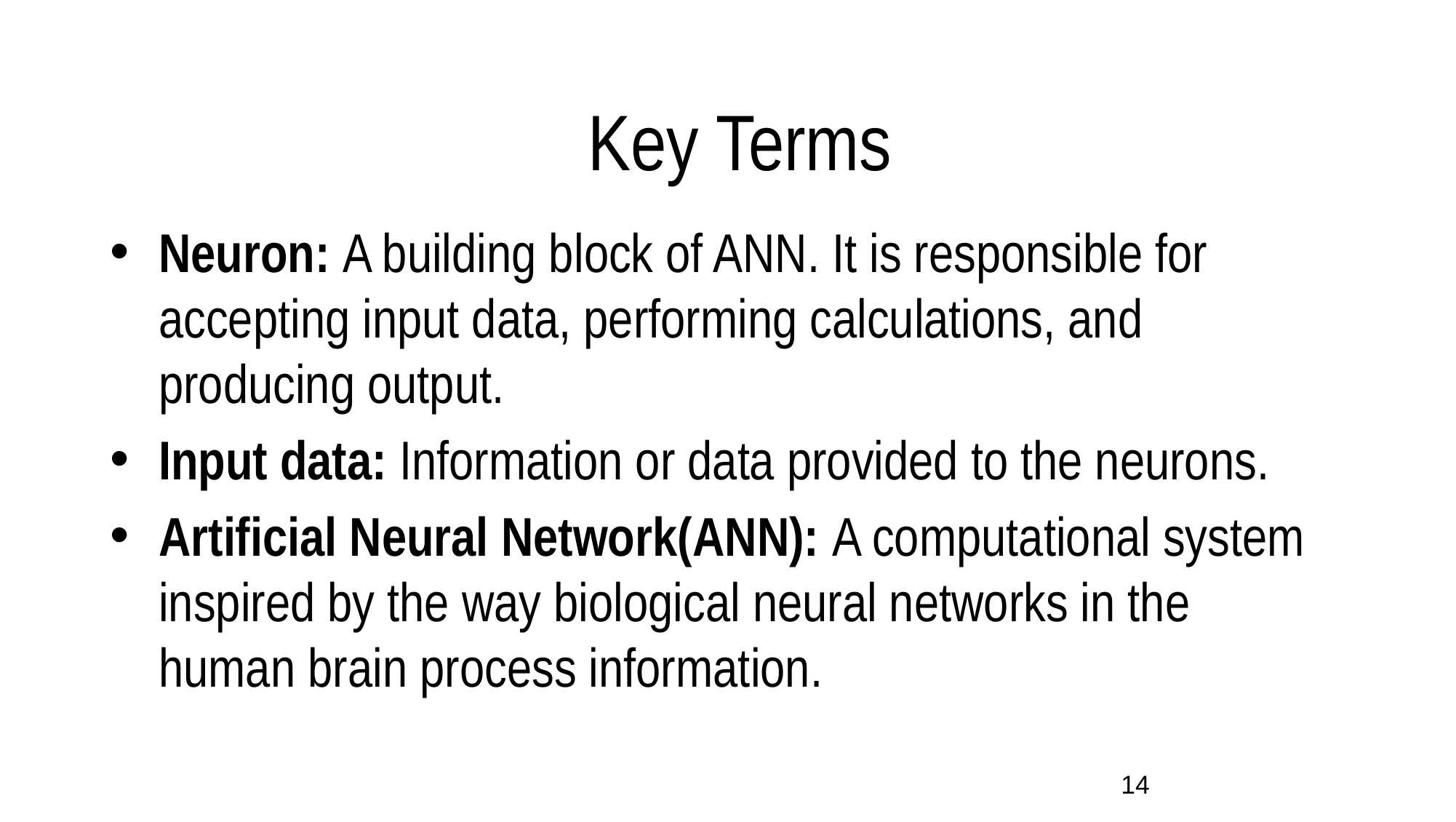

# Key Terms
Neuron: A building block of ANN. It is responsible for accepting input data, performing calculations, and producing output.
Input data: Information or data provided to the neurons.
Artificial Neural Network(ANN): A computational system inspired by the way biological neural networks in the human brain process information.
14